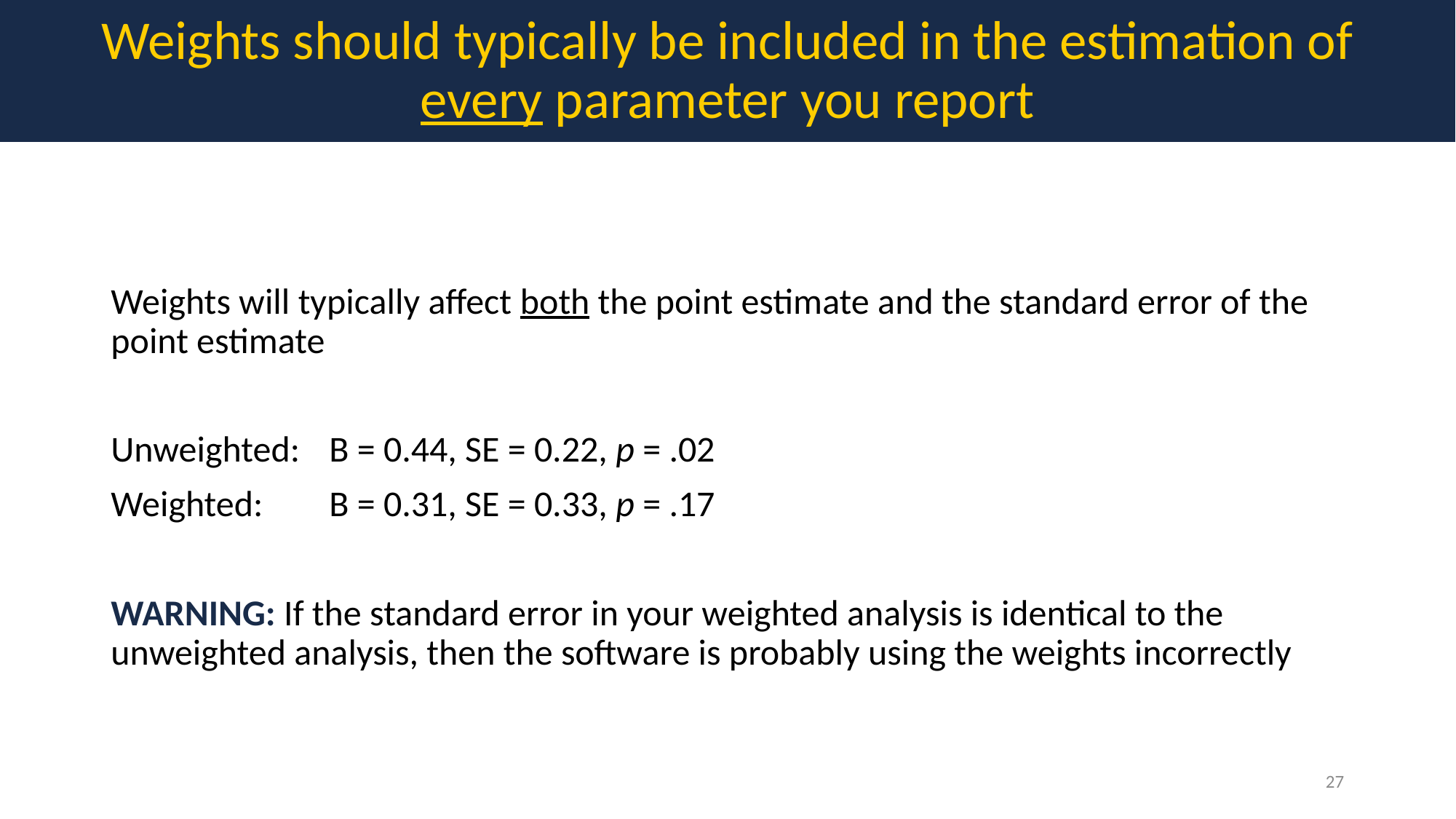

Weights should typically be included in the estimation of
every parameter you report

Weights will typically affect both the point estimate and the standard error of the point estimate

Unweighted:	B = 0.44, SE = 0.22, p = .02
Weighted:	B = 0.31, SE = 0.33, p = .17

WARNING: If the standard error in your weighted analysis is identical to the unweighted analysis, then the software is probably using the weights incorrectly
27